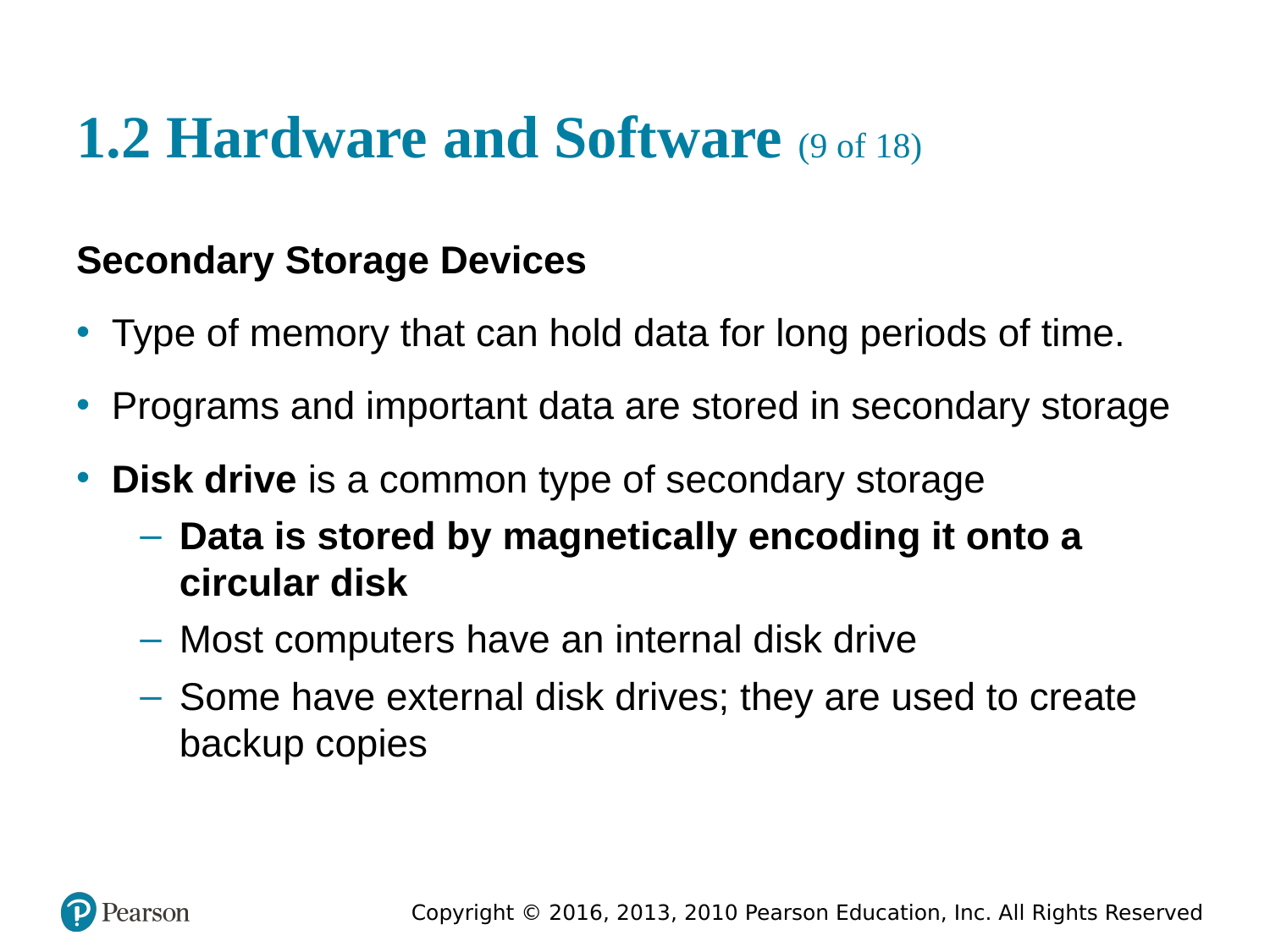

# 1.2 Hardware and Software (9 of 18)
Secondary Storage Devices
Type of memory that can hold data for long periods of time.
Programs and important data are stored in secondary storage
Disk drive is a common type of secondary storage
Data is stored by magnetically encoding it onto a circular disk
Most computers have an internal disk drive
Some have external disk drives; they are used to create backup copies